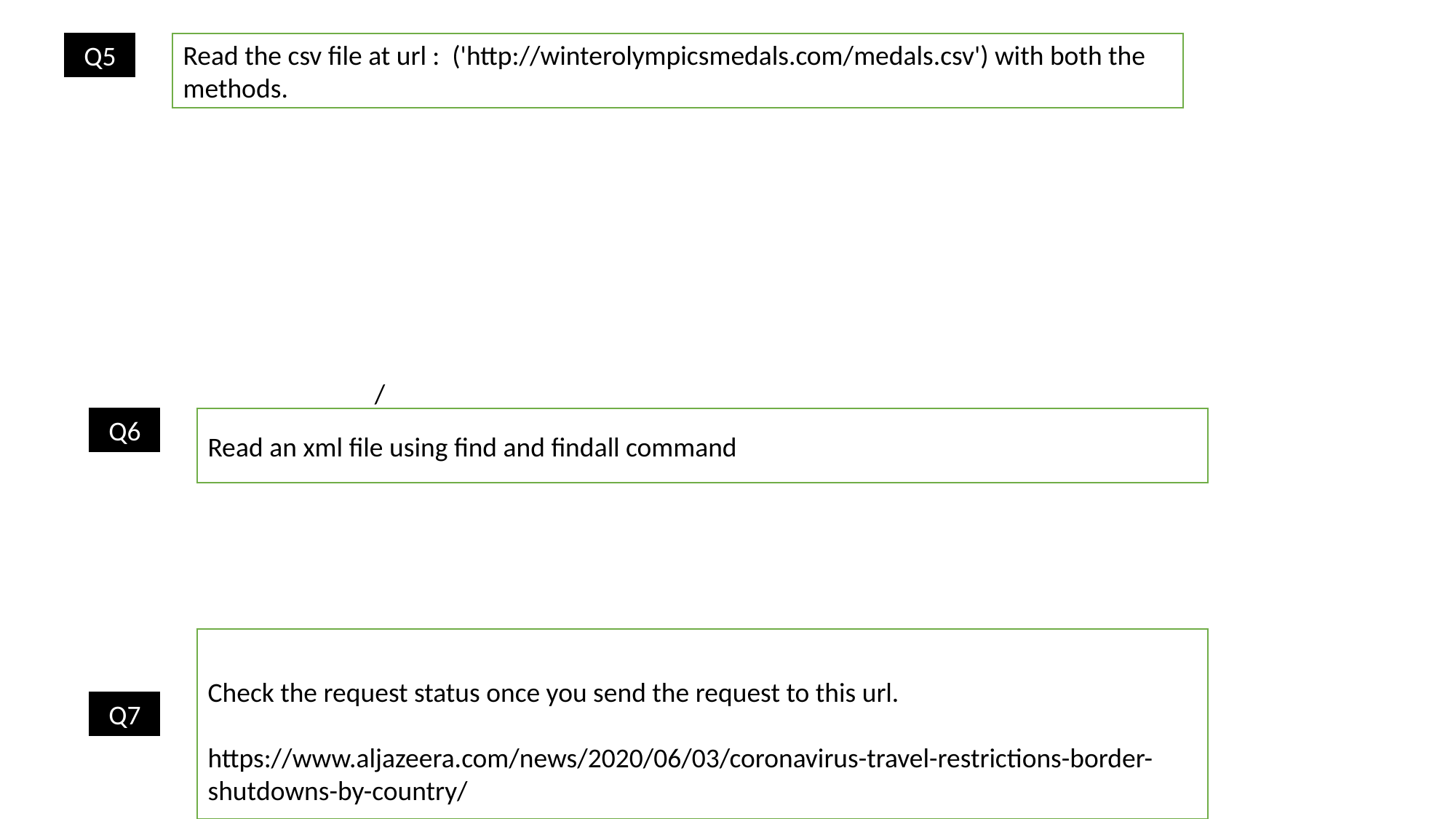

Q5
Read the csv file at url :  ('http://winterolympicsmedals.com/medals.csv') with both the methods.
/
Q6
Read an xml file using find and findall command

Check the request status once you send the request to this url.

https://www.aljazeera.com/news/2020/06/03/coronavirus-travel-restrictions-border-shutdowns-by-country/
Q7